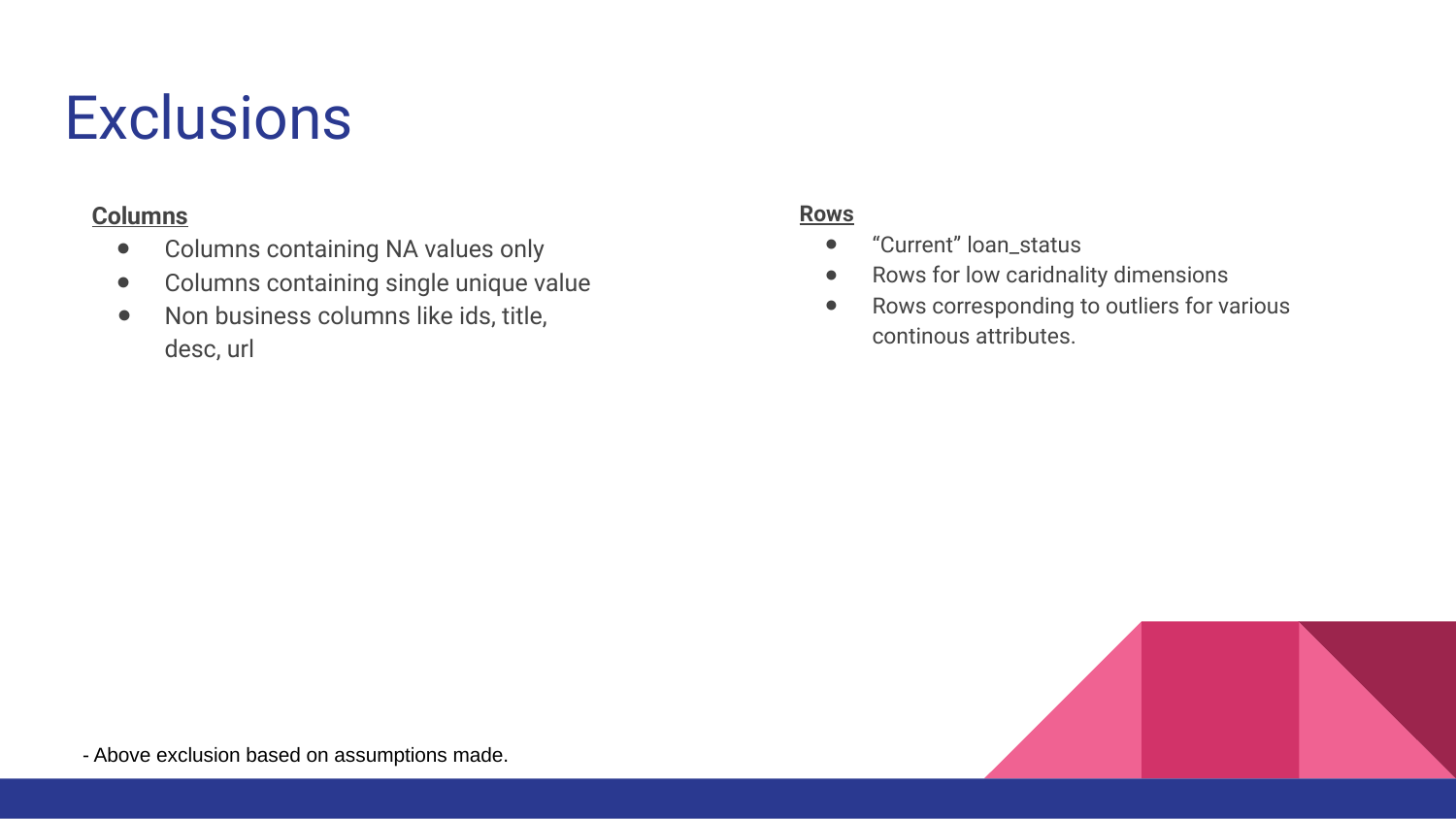

# Exclusions
Columns
Columns containing NA values only
Columns containing single unique value
Non business columns like ids, title, desc, url

Rows
“Current” loan_status
Rows for low caridnality dimensions
Rows corresponding to outliers for various continous attributes.
- Above exclusion based on assumptions made.